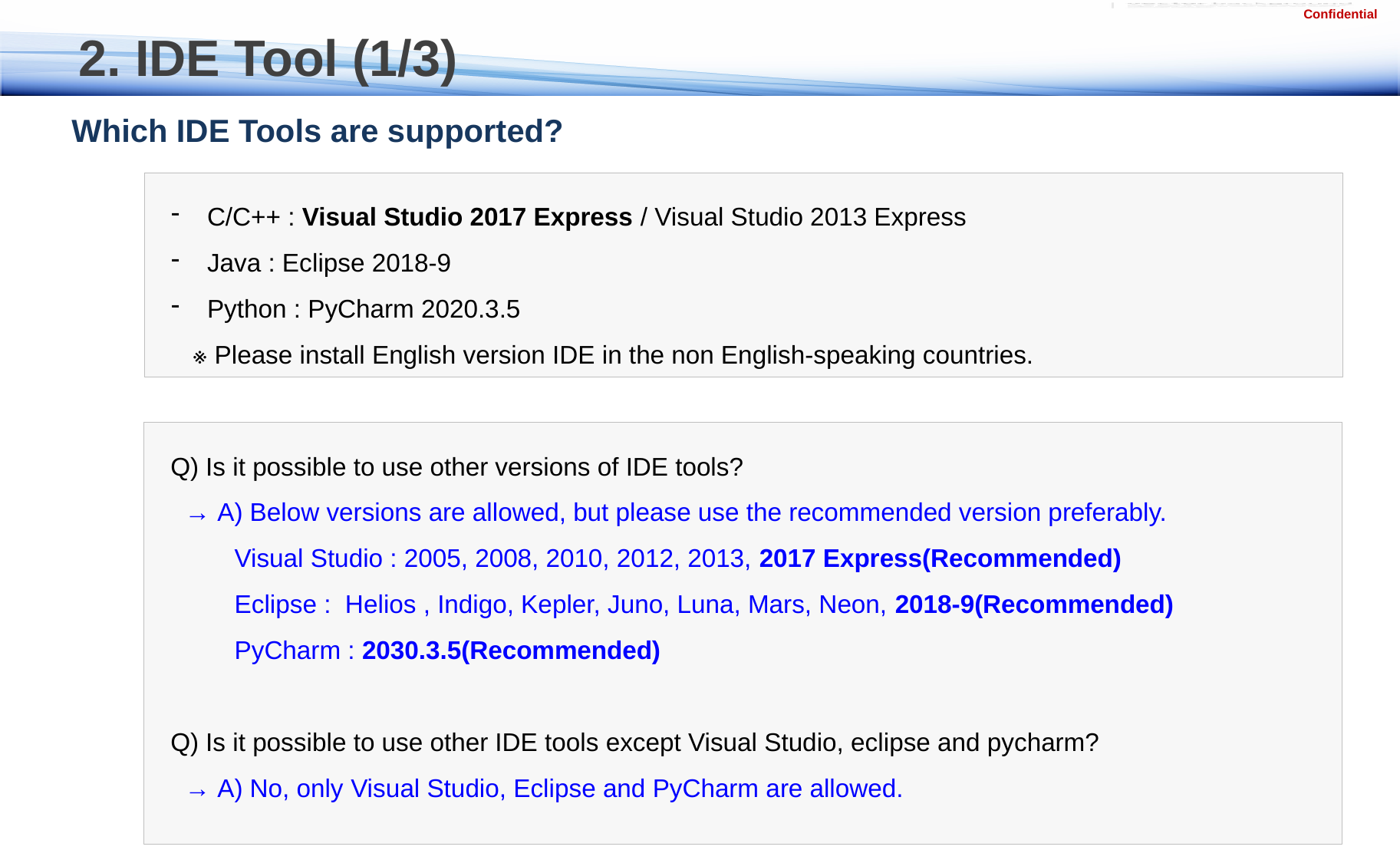

# 2. IDE Tool (1/3)
Which IDE Tools are supported?

C/C++ : Visual Studio 2017 Express / Visual Studio 2013 Express
Java : Eclipse 2018-9
Python : PyCharm 2020.3.5
   ※ Please install English version IDE in the non English-speaking countries.

Q) Is it possible to use other versions of IDE tools?
  → A) Below versions are allowed, but please use the recommended version preferably.
         Visual Studio : 2005, 2008, 2010, 2012, 2013, 2017 Express(Recommended)
         Eclipse :  Helios , Indigo, Kepler, Juno, Luna, Mars, Neon, 2018-9(Recommended)
         PyCharm : 2030.3.5(Recommended)

Q) Is it possible to use other IDE tools except Visual Studio, eclipse and pycharm?
  → A) No, only Visual Studio, Eclipse and PyCharm are allowed.